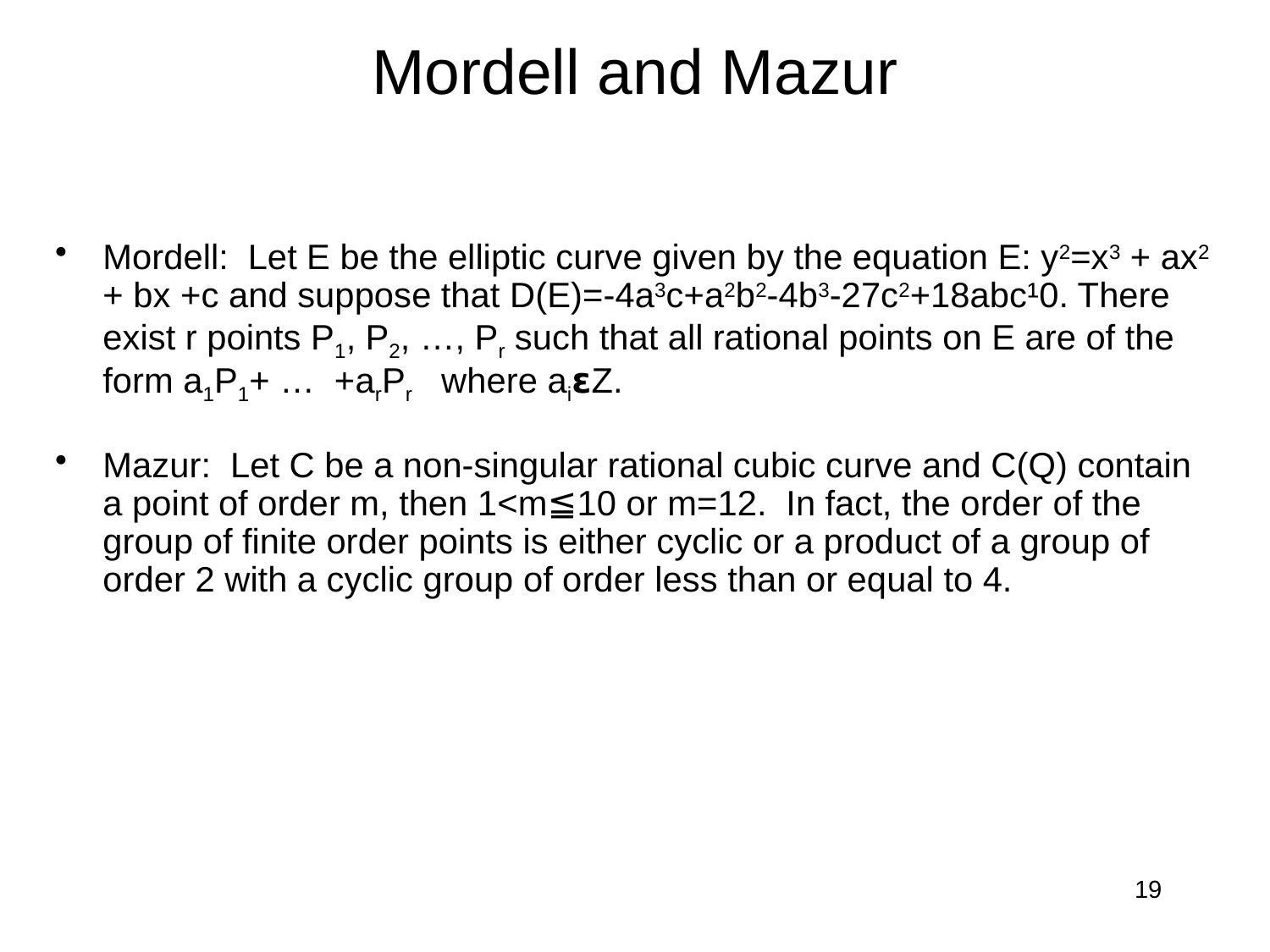

# Mordell and Mazur
Mordell:  Let E be the elliptic curve given by the equation E: y2=x3 + ax2 + bx +c and suppose that D(E)=-4a3c+a2b2-4b3-27c2+18abc¹0. There exist r points P1, P2, …, Pr such that all rational points on E are of the form a1P1+ …  +arPr   where ai𝝴Z.

Mazur:  Let C be a non-singular rational cubic curve and C(Q) contain a point of order m, then 1<m≦10 or m=12.  In fact, the order of the group of finite order points is either cyclic or a product of a group of order 2 with a cyclic group of order less than or equal to 4.
19